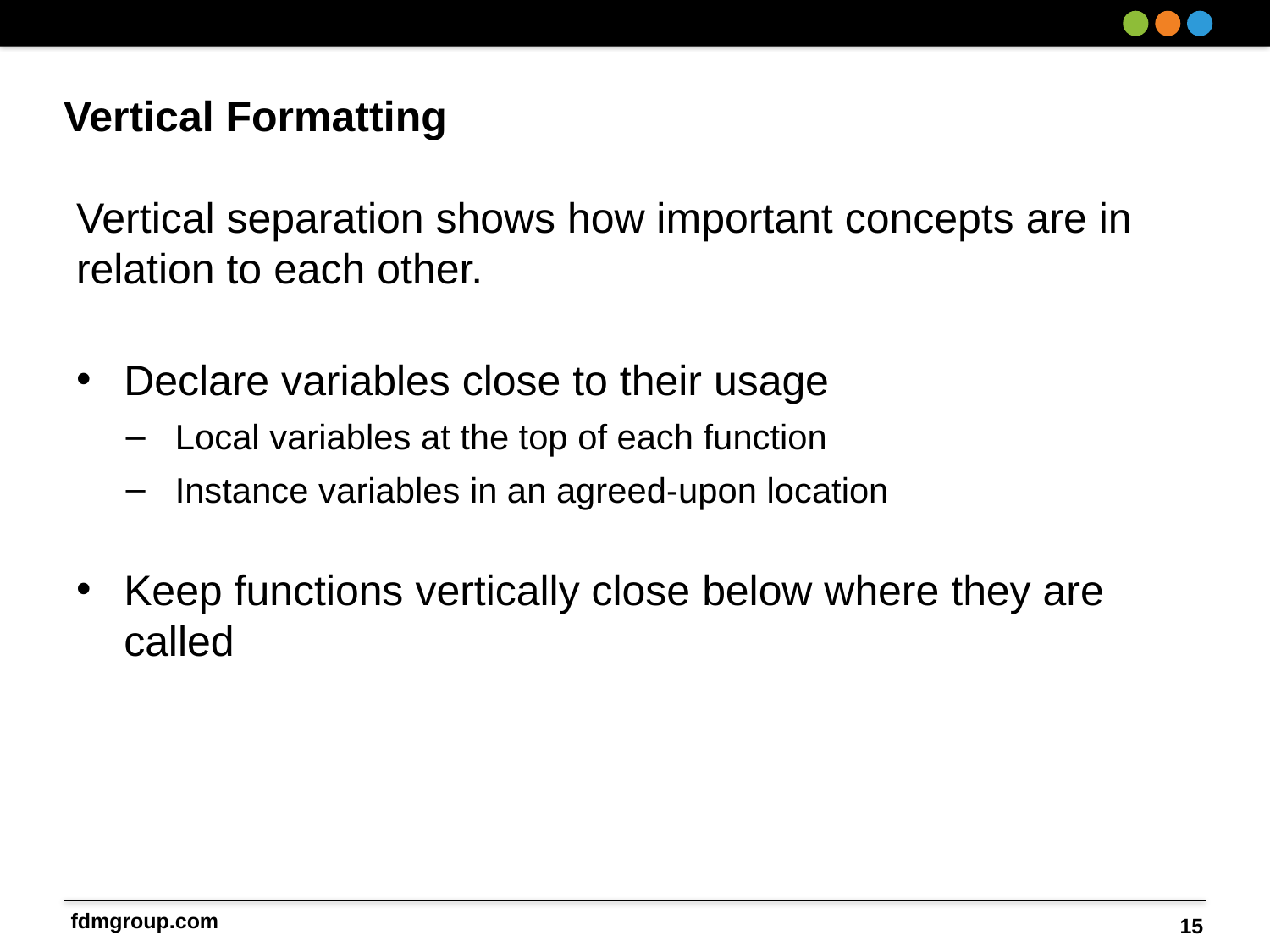

# Vertical Formatting
Vertical separation shows how important concepts are in relation to each other.
Declare variables close to their usage
Local variables at the top of each function
Instance variables in an agreed-upon location
Keep functions vertically close below where they are called

15